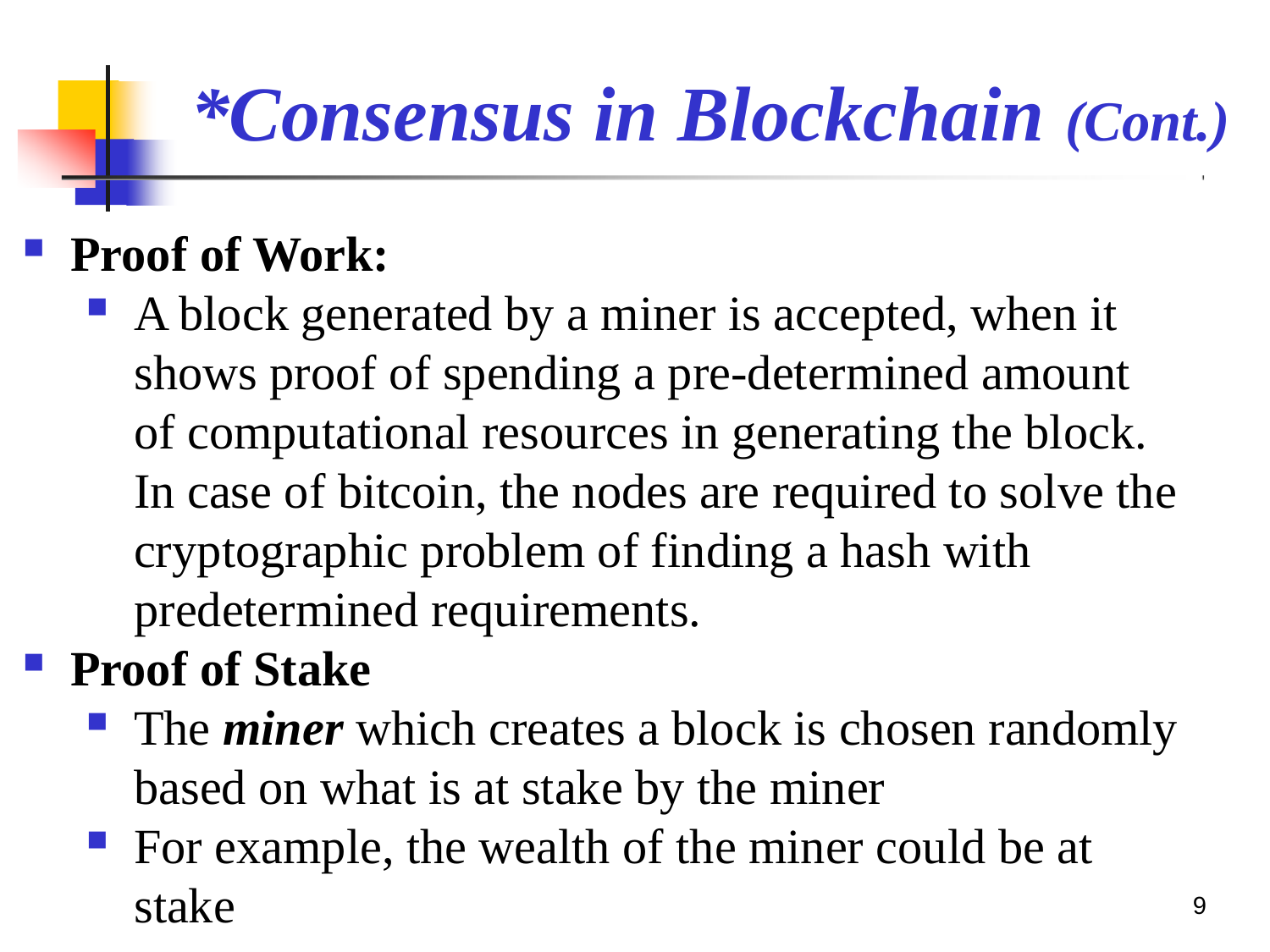

# *Consensus in Blockchain (Cont.)
Proof of Work:
A block generated by a miner is accepted, when it shows proof of spending a pre-determined amount of computational resources in generating the block. In case of bitcoin, the nodes are required to solve the cryptographic problem of finding a hash with predetermined requirements.
Proof of Stake
The miner which creates a block is chosen randomly based on what is at stake by the miner
For example, the wealth of the miner could be at stake

9
S.S. Yau                                                                  CSE543